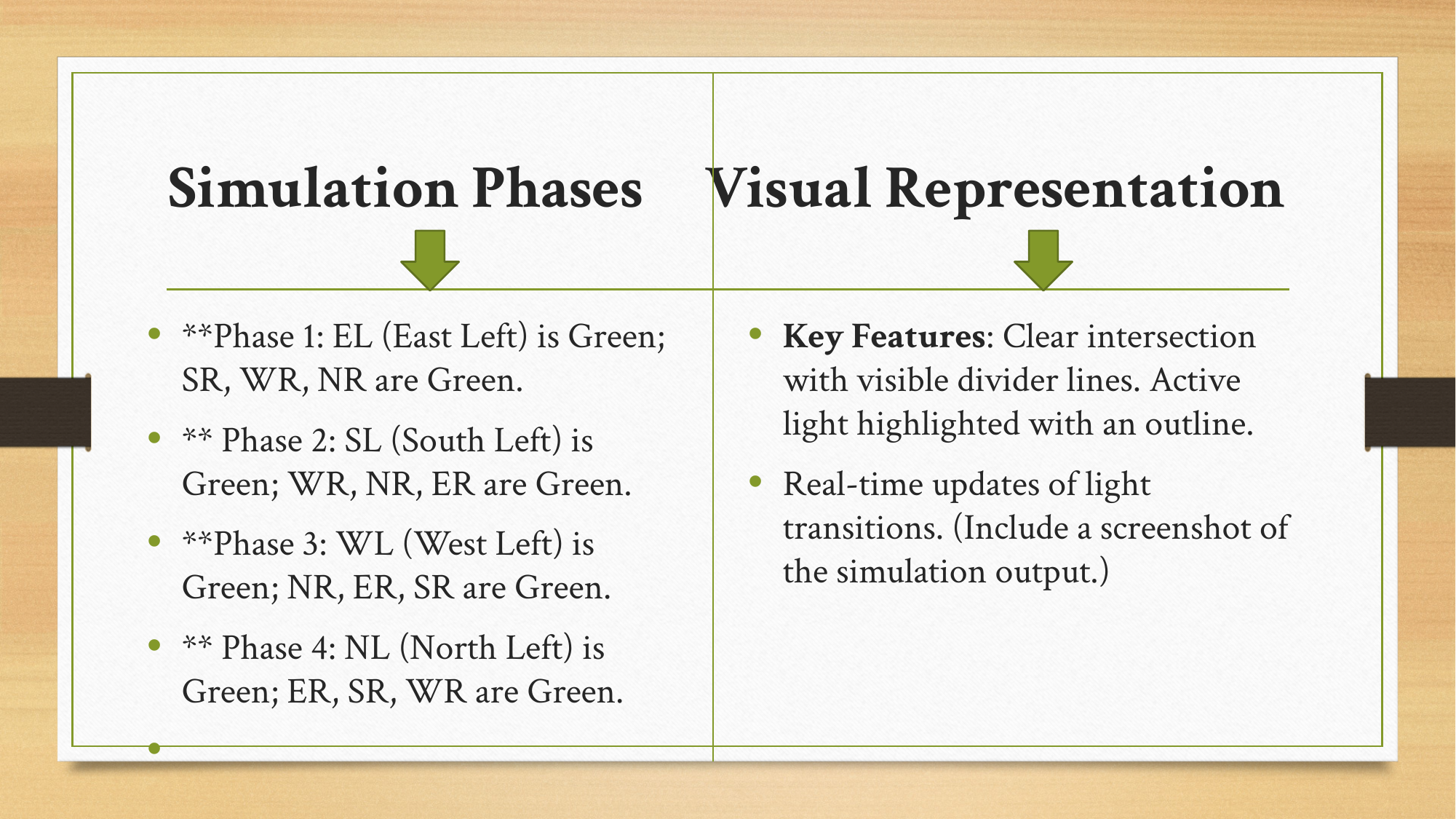

# Simulation Phases     Visual Representation

**Phase 1: EL (East Left) is Green; SR, WR, NR are Green.
** Phase 2: SL (South Left) is Green; WR, NR, ER are Green.
**Phase 3: WL (West Left) is Green; NR, ER, SR are Green.
** Phase 4: NL (North Left) is Green; ER, SR, WR are Green.

Key Features: Clear intersection with visible divider lines. Active light highlighted with an outline.
Real-time updates of light transitions. (Include a screenshot of the simulation output.)